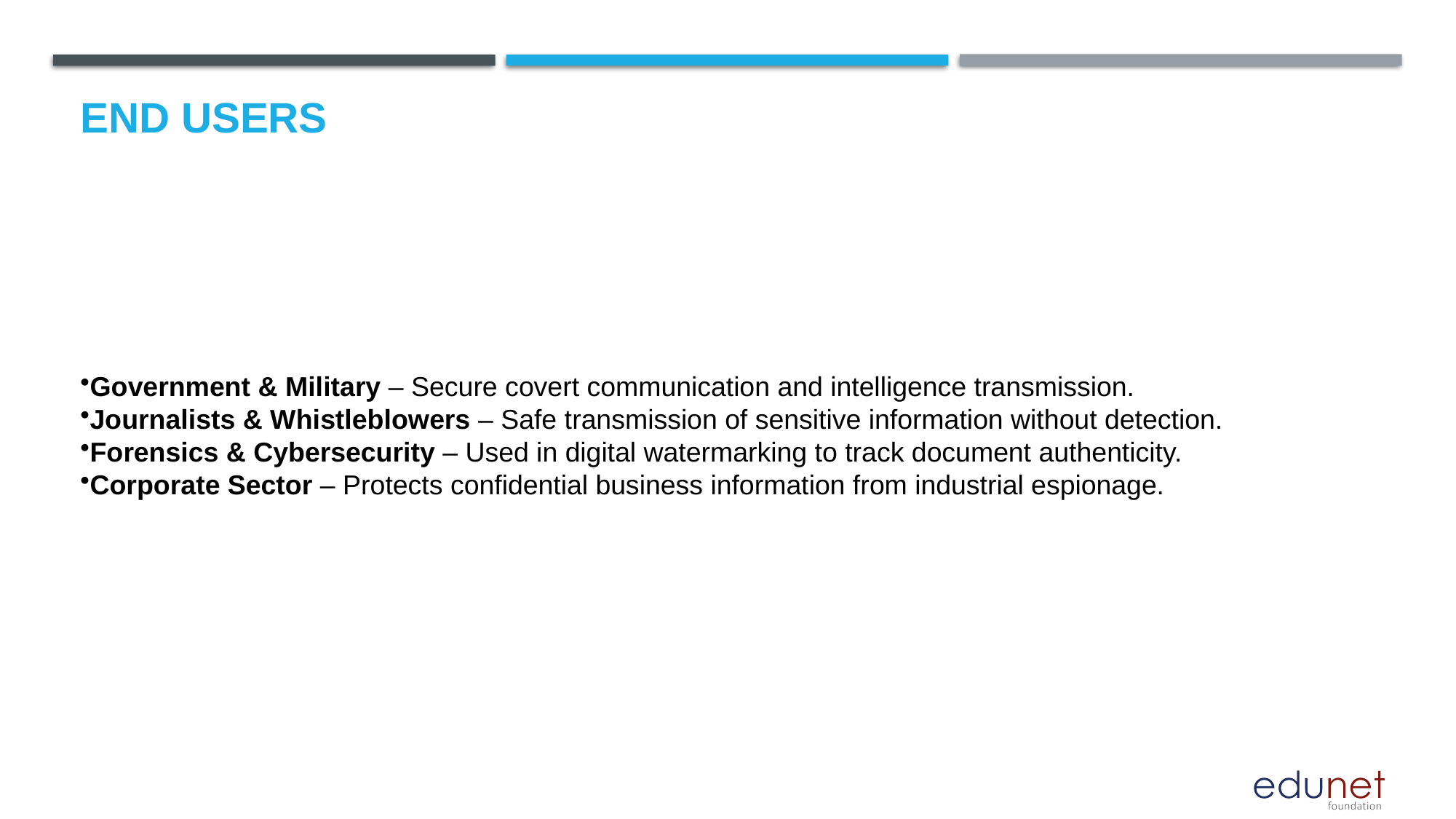

# End users
Government & Military – Secure covert communication and intelligence transmission.
Journalists & Whistleblowers – Safe transmission of sensitive information without detection.
Forensics & Cybersecurity – Used in digital watermarking to track document authenticity.
Corporate Sector – Protects confidential business information from industrial espionage.